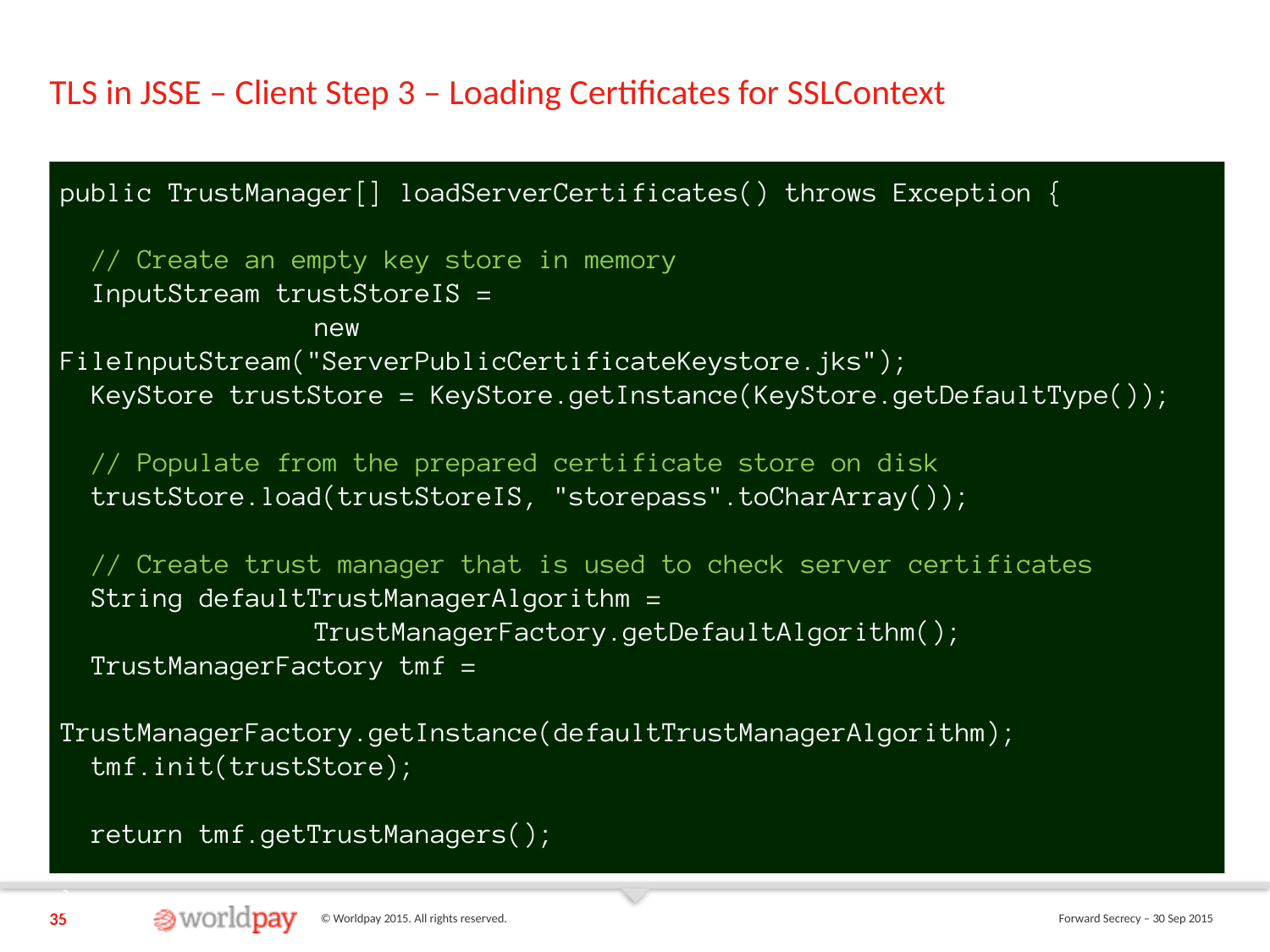

# TLS in JSSE – Client Step 3 – Loading Certificates for SSLContext
public TrustManager[] loadServerCertificates() throws Exception {

  // Create an empty key store in memory
  InputStream trustStoreIS =
		new FileInputStream("ServerPublicCertificateKeystore.jks");
  KeyStore trustStore = KeyStore.getInstance(KeyStore.getDefaultType());

  // Populate from the prepared certificate store on disk
  trustStore.load(trustStoreIS, "storepass".toCharArray());

  // Create trust manager that is used to check server certificates
  String defaultTrustManagerAlgorithm =
		TrustManagerFactory.getDefaultAlgorithm();
  TrustManagerFactory tmf =
		TrustManagerFactory.getInstance(defaultTrustManagerAlgorithm);
  tmf.init(trustStore);

  return tmf.getTrustManagers();

}
35